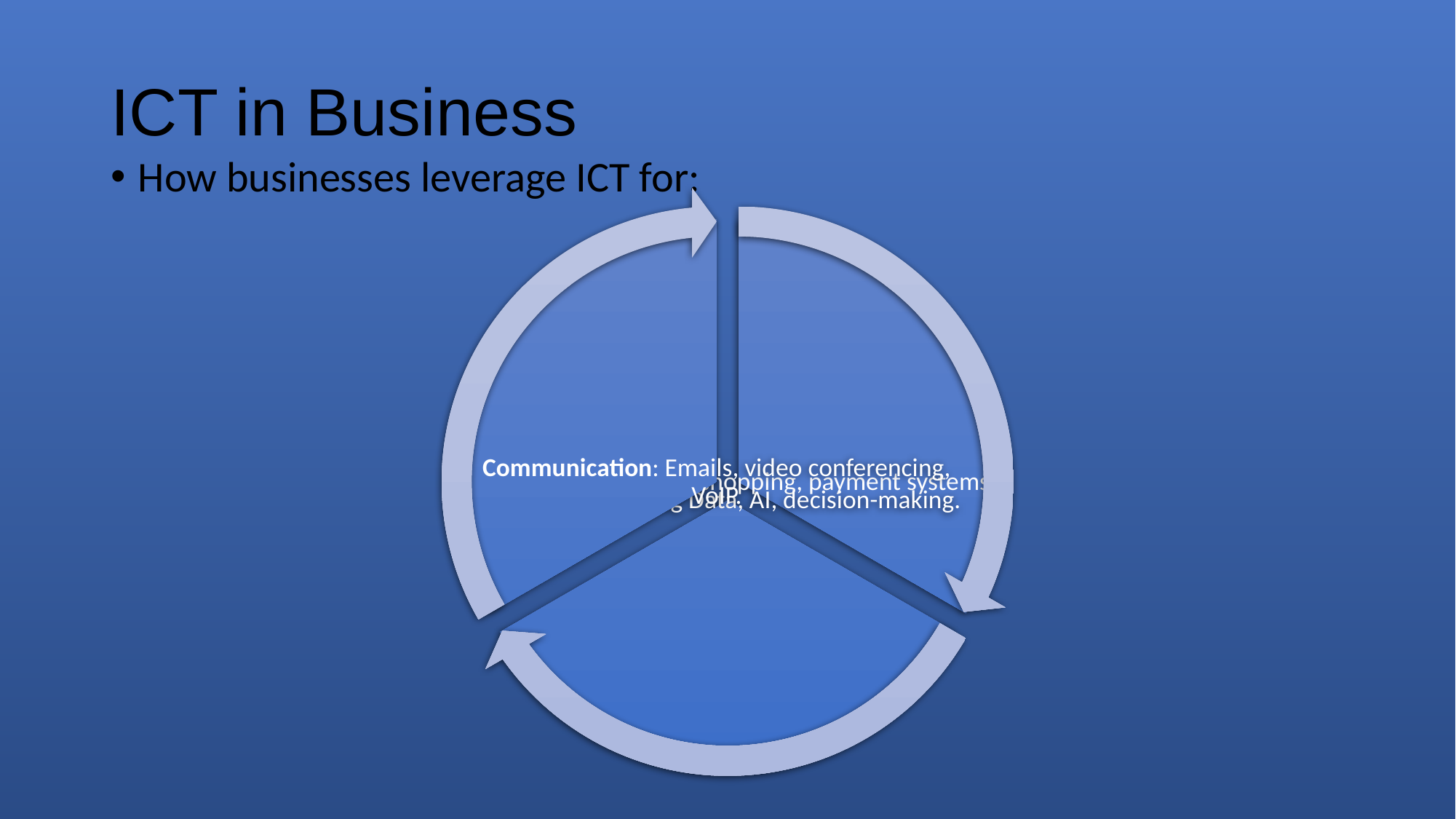

# ICT in Business
How businesses leverage ICT for:

E-commerce: Online shopping, payment systems.
Data Analysis: Big Data, AI, decision-making.
Communication: Emails, video conferencing, VoIP.